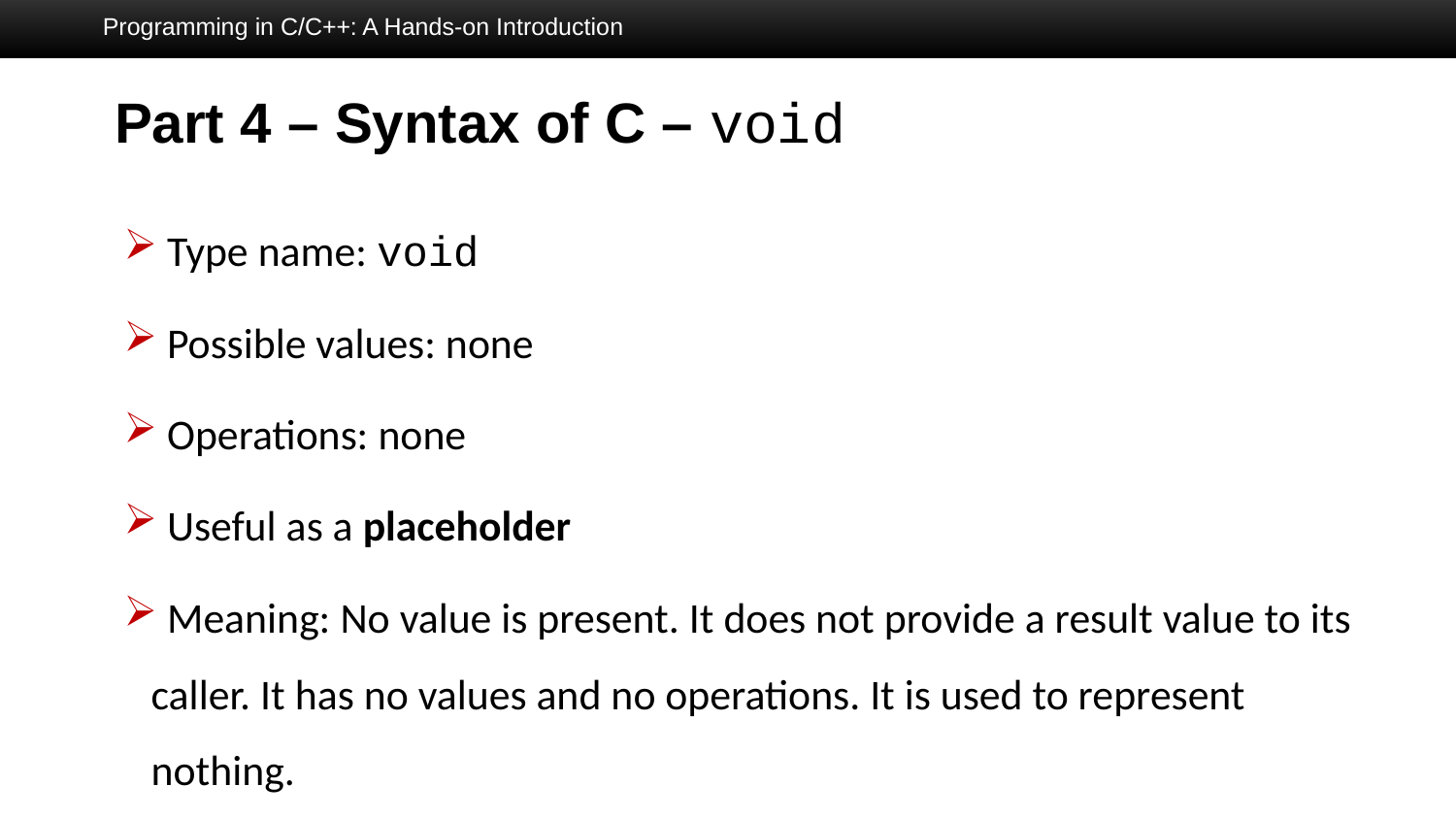

Programming in C/C++: A Hands-on Introduction
# Part 4 – Syntax of C – void
 Type name: void
 Possible values: none
 Operations: none
 Useful as a placeholder
 Meaning: No value is present. It does not provide a result value to its caller. It has no values and no operations. It is used to represent nothing.